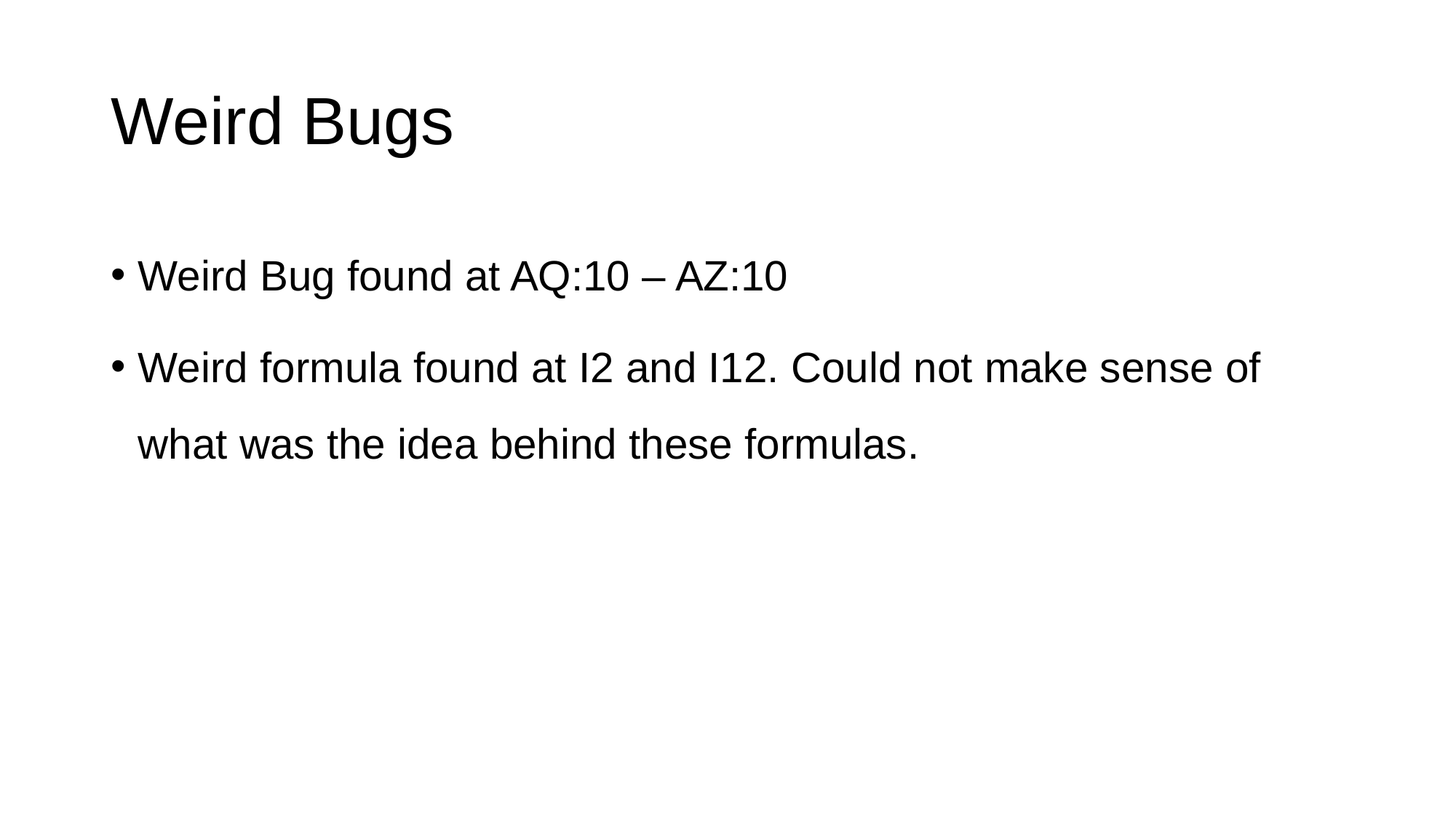

# Weird Bugs
Weird Bug found at AQ:10 – AZ:10
Weird formula found at I2 and I12. Could not make sense of what was the idea behind these formulas.